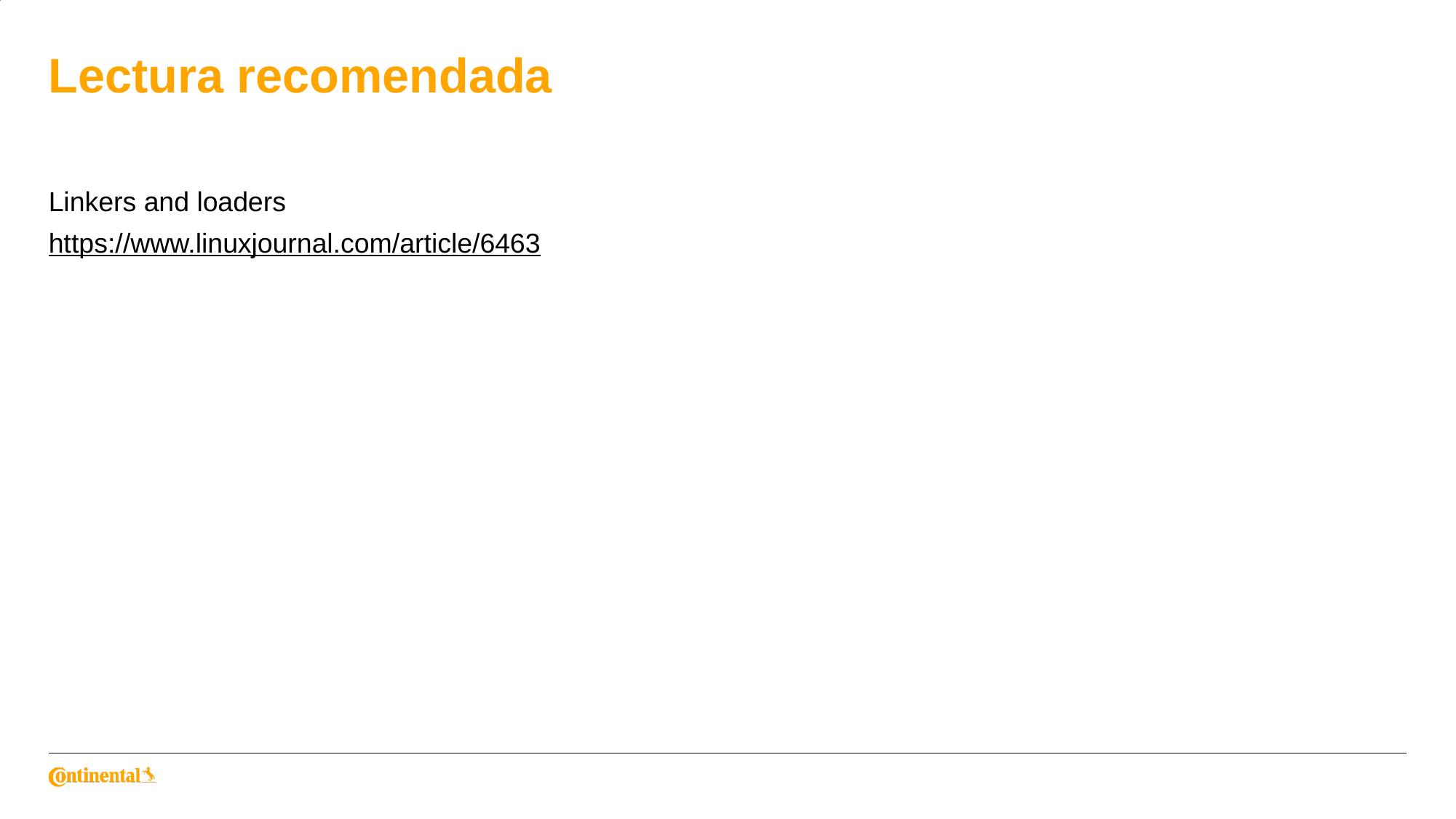

# Lectura recomendada
Linkers and loaders
https://www.linuxjournal.com/article/6463